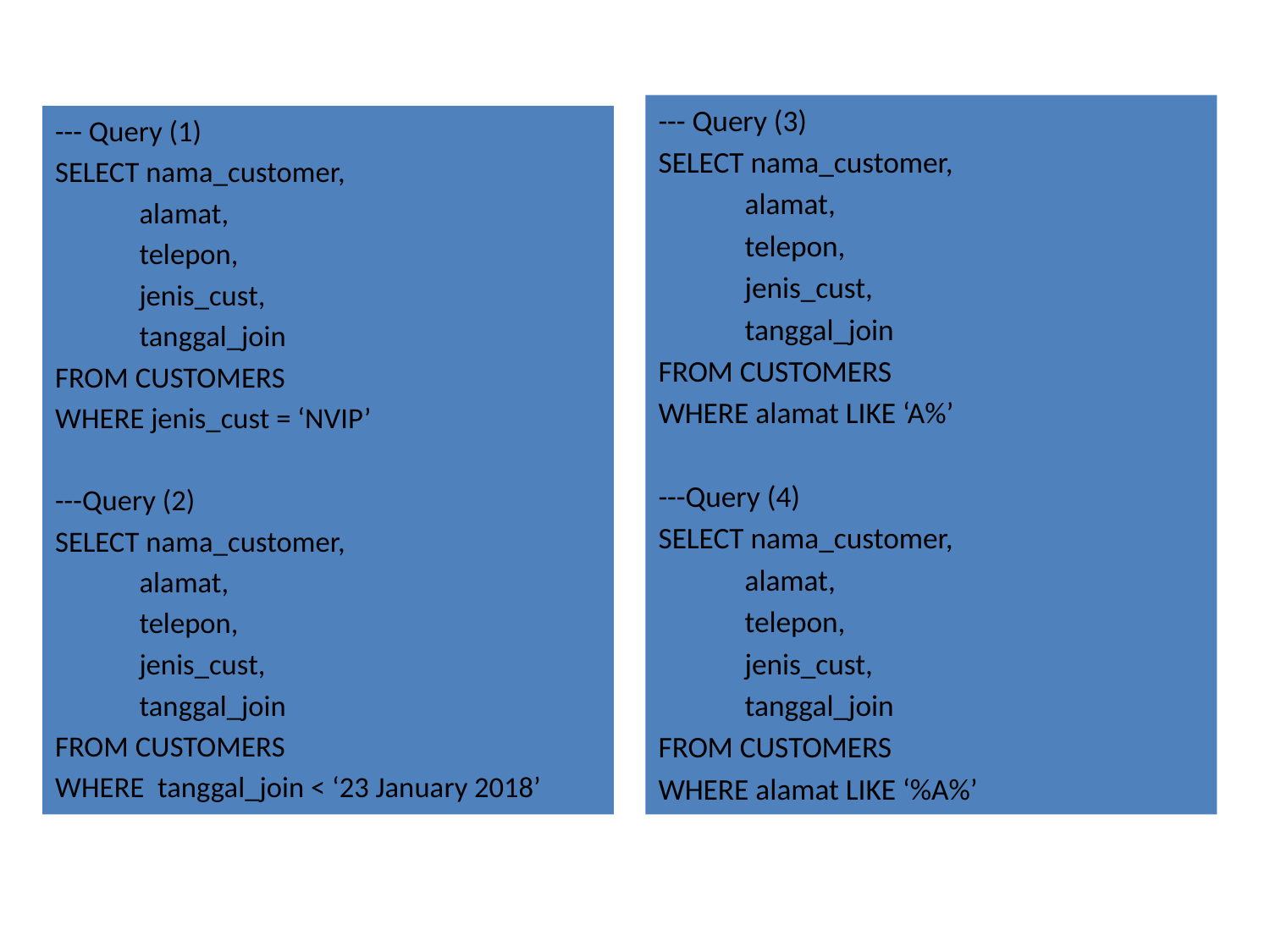

--- Query (3)
SELECT nama_customer,
	      alamat,
	      telepon,
	      jenis_cust,
	      tanggal_join
FROM CUSTOMERS
WHERE alamat LIKE ‘A%’

---Query (4)
SELECT nama_customer,
	      alamat,
	      telepon,
	      jenis_cust,
	      tanggal_join
FROM CUSTOMERS
WHERE alamat LIKE ‘%A%’

--- Query (1)
SELECT nama_customer,
	      alamat,
	      telepon,
	      jenis_cust,
	      tanggal_join
FROM CUSTOMERS
WHERE jenis_cust = ‘NVIP’

---Query (2)
SELECT nama_customer,
	      alamat,
	      telepon,
	      jenis_cust,
	      tanggal_join
FROM CUSTOMERS
WHERE  tanggal_join < ‘23 January 2018’